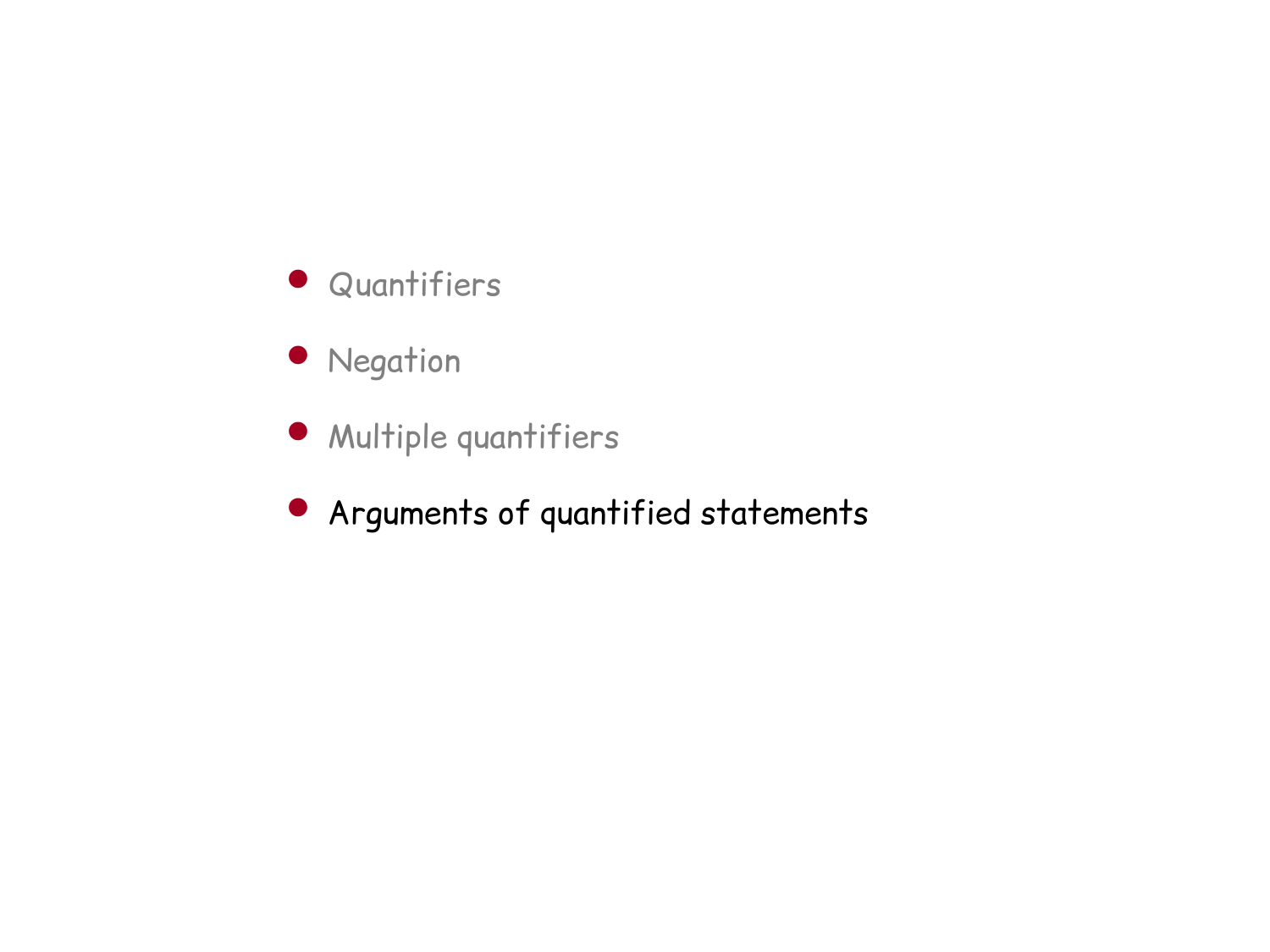

Quantifiers

 Negation

 Multiple quantifiers

 Arguments of quantified statements